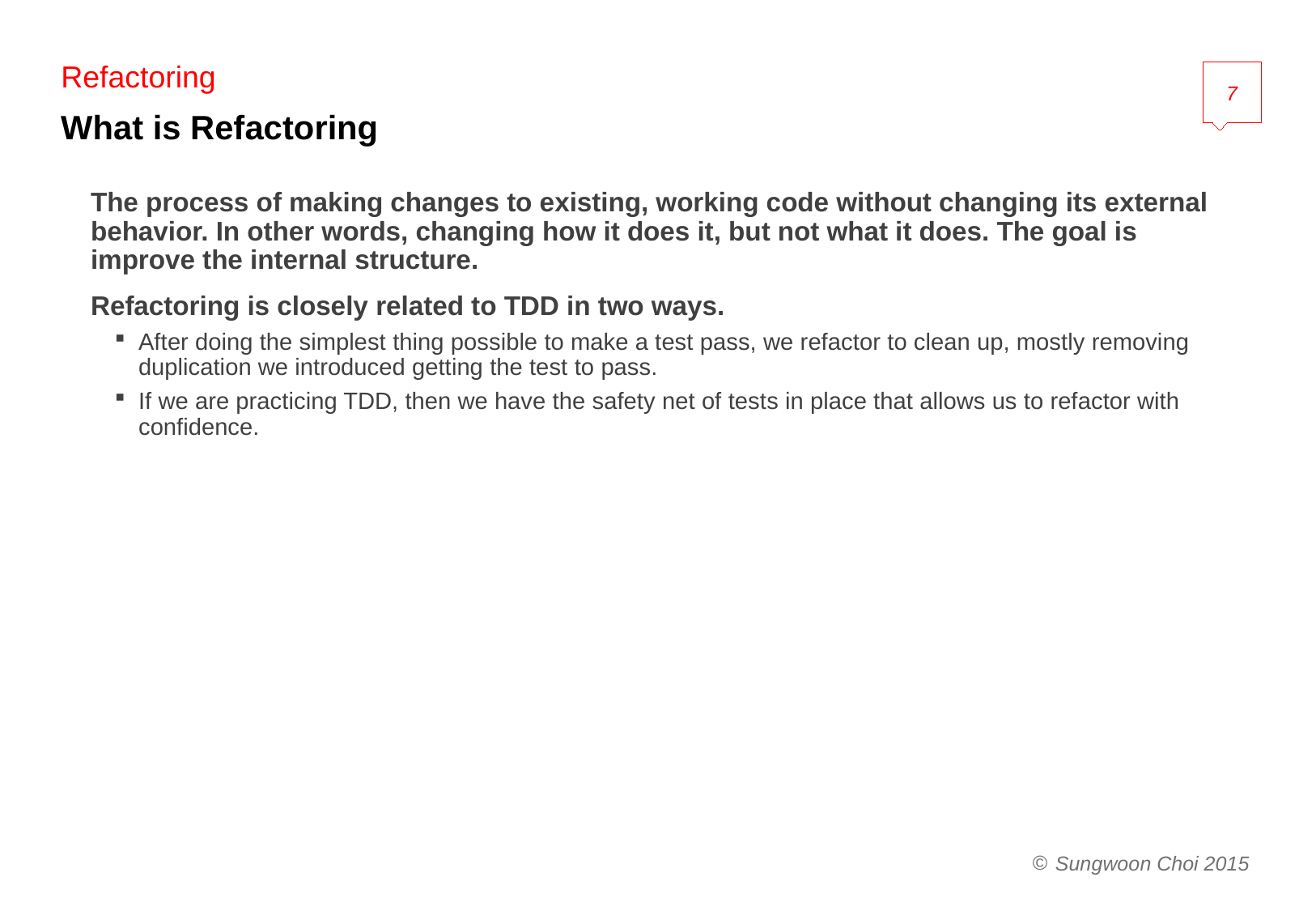

Refactoring
7
# What is Refactoring
The process of making changes to existing, working code without changing its external behavior. In other words, changing how it does it, but not what it does. The goal is improve the internal structure.
Refactoring is closely related to TDD in two ways.
After doing the simplest thing possible to make a test pass, we refactor to clean up, mostly removing duplication we introduced getting the test to pass.
If we are practicing TDD, then we have the safety net of tests in place that allows us to refactor with confidence.

Sungwoon Choi 2015